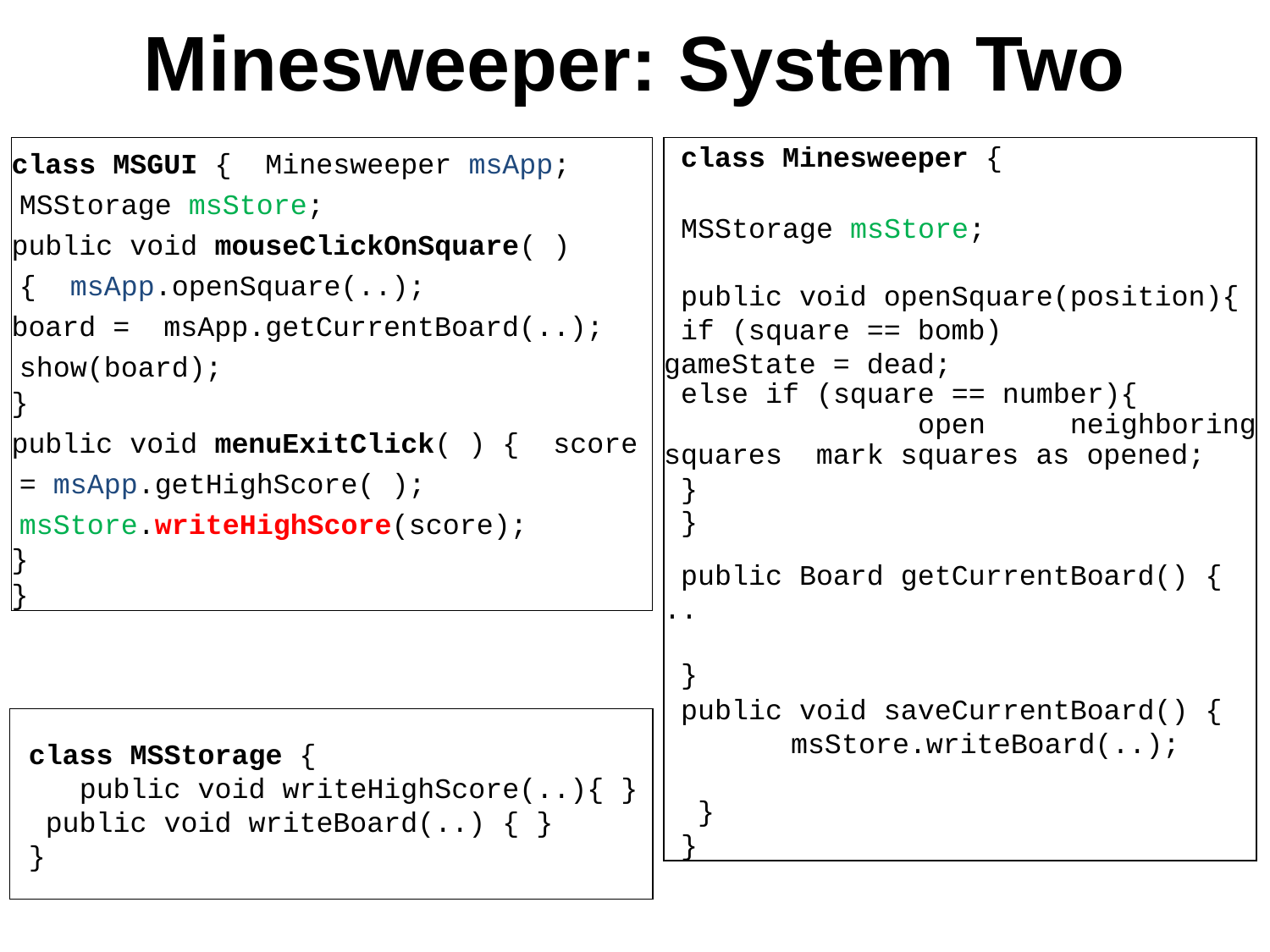

# Minesweeper: System Two
class MSGUI {  Minesweeper msApp;  MSStorage msStore;
public void mouseClickOnSquare( ){  msApp.openSquare(..);
board =  msApp.getCurrentBoard(..);  show(board);
}
public void menuExitClick( ) {  score = msApp.getHighScore( );  msStore.writeHighScore(score);
}
}
 class Minesweeper {

 MSStorage msStore;

 public void openSquare(position){  if (square == bomb)
gameState = dead;
 else if (square == number){
		open neighboring squares  mark squares as opened;
 }
 }

 public Board getCurrentBoard() {

..

 }
 public void saveCurrentBoard() {      	msStore.writeBoard(..);

  }
 }
class MSStorage {
   public void writeHighScore(..){ }  public void writeBoard(..) { }
}